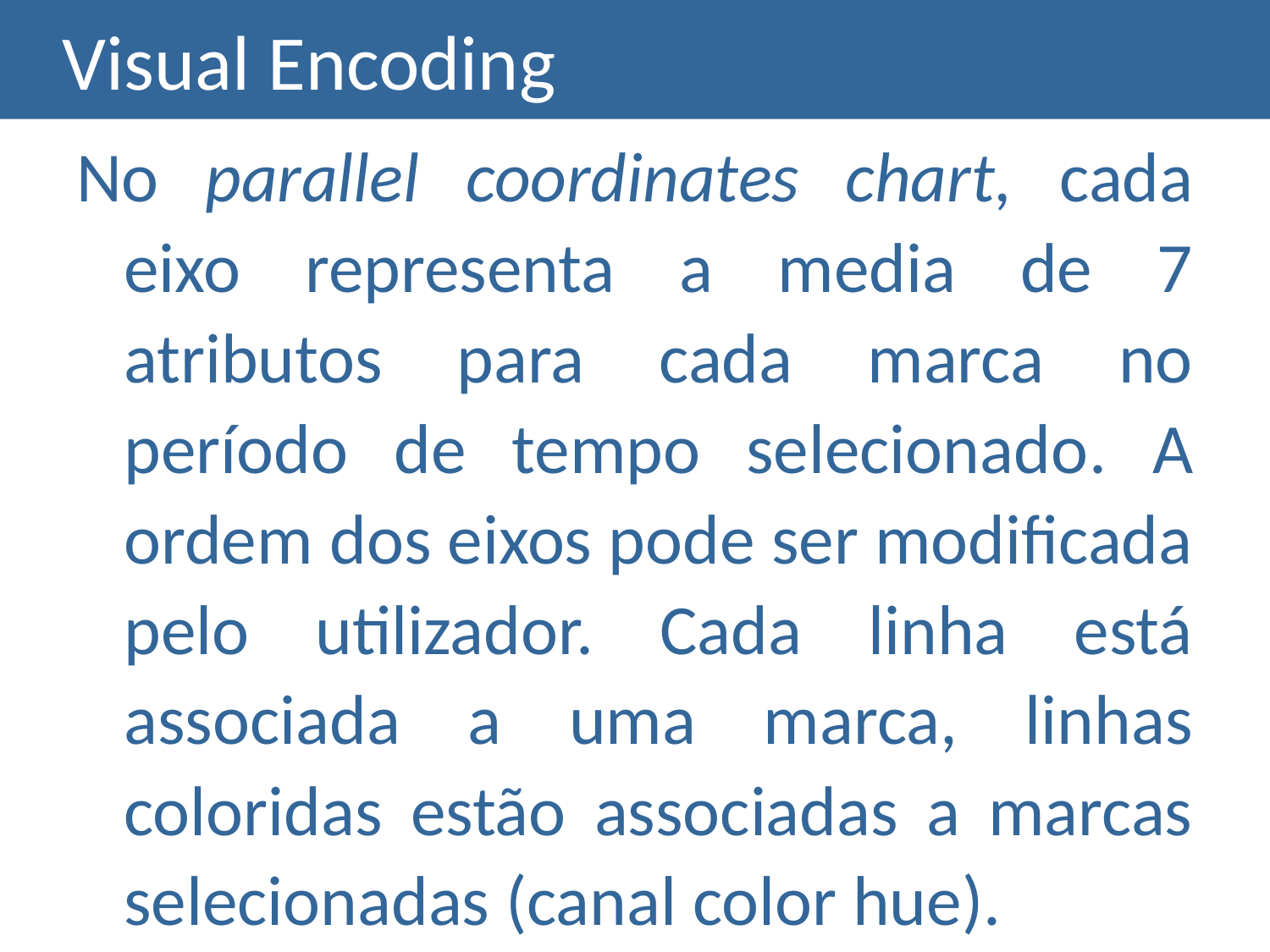

# Visual Encoding
No parallel coordinates chart, cada eixo representa a media de 7 atributos para cada marca no período de tempo selecionado. A ordem dos eixos pode ser modificada pelo utilizador. Cada linha está associada a uma marca, linhas coloridas estão associadas a marcas selecionadas (canal color hue).